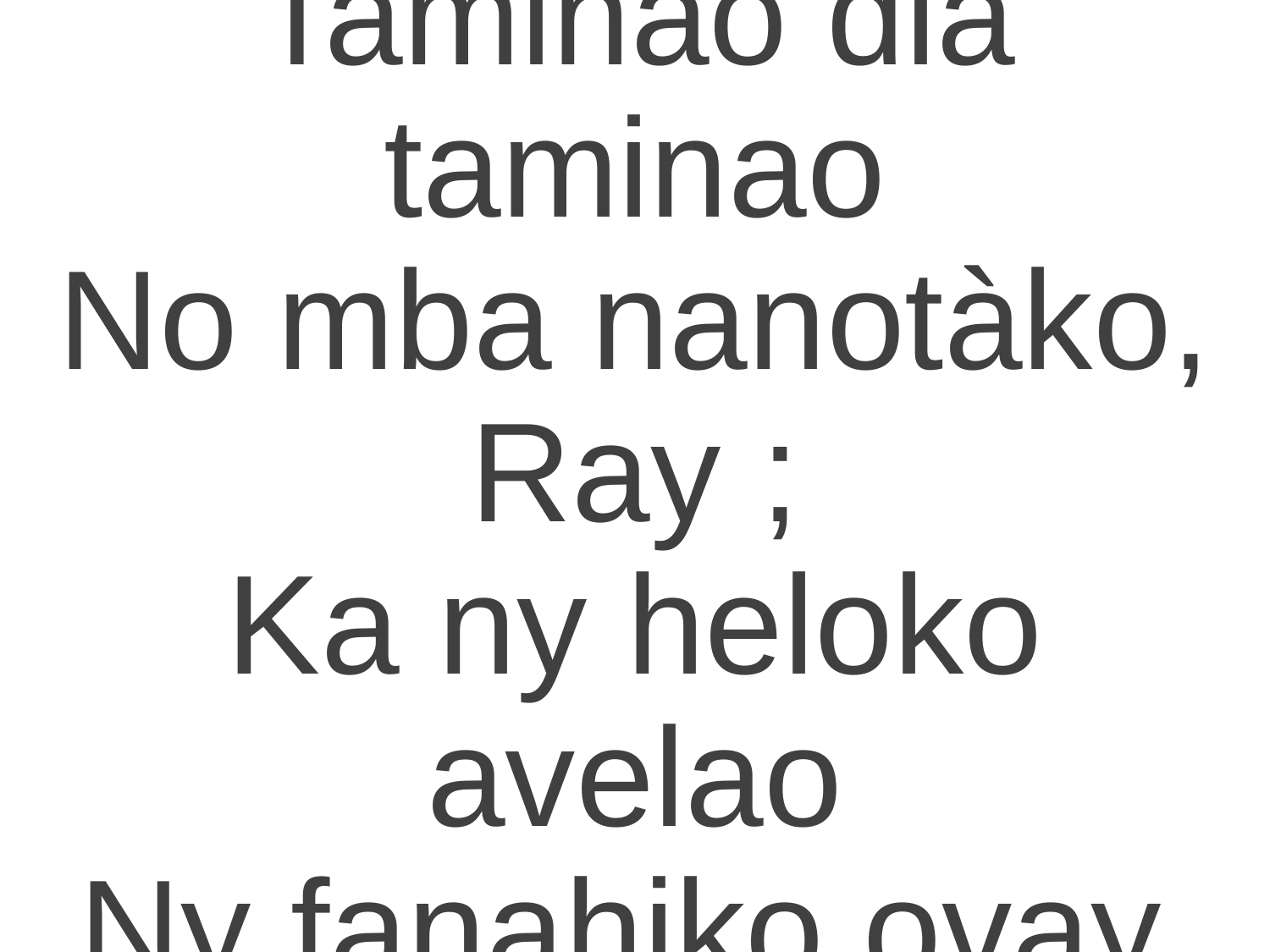

Taminao dia taminao
No mba nanotàko, Ray ;
Ka ny heloko avelao
Ny fanahiko ovay.